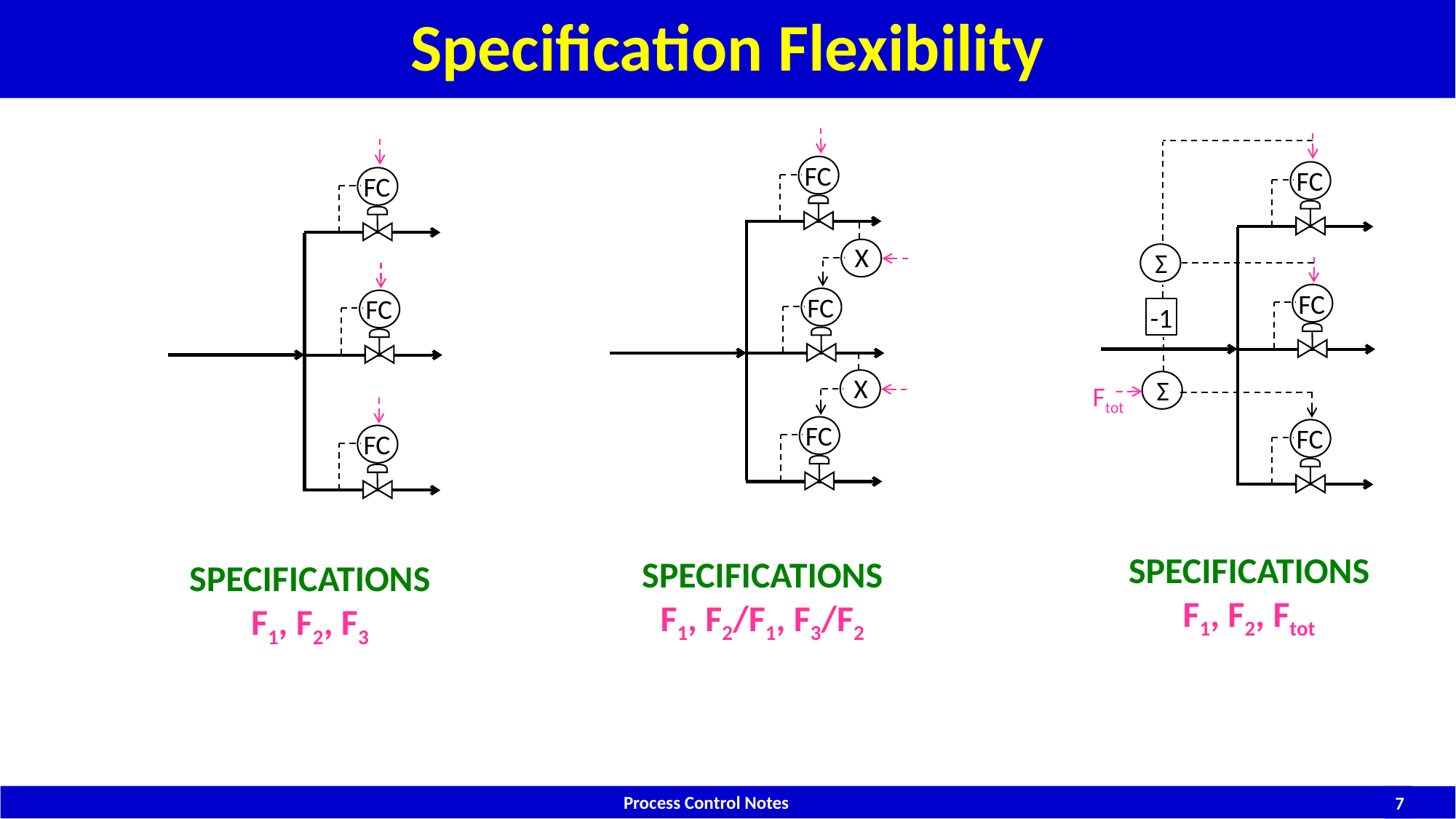

# Specification Flexibility
FC

X

FC

X

FC

FC

FC

FC

FC

FC

FC

Σ

-1
Σ

Ftot
SPECIFICATIONS
F1, F2, Ftot
SPECIFICATIONS
F1, F2/F1, F3/F2
SPECIFICATIONS
F1, F2, F3